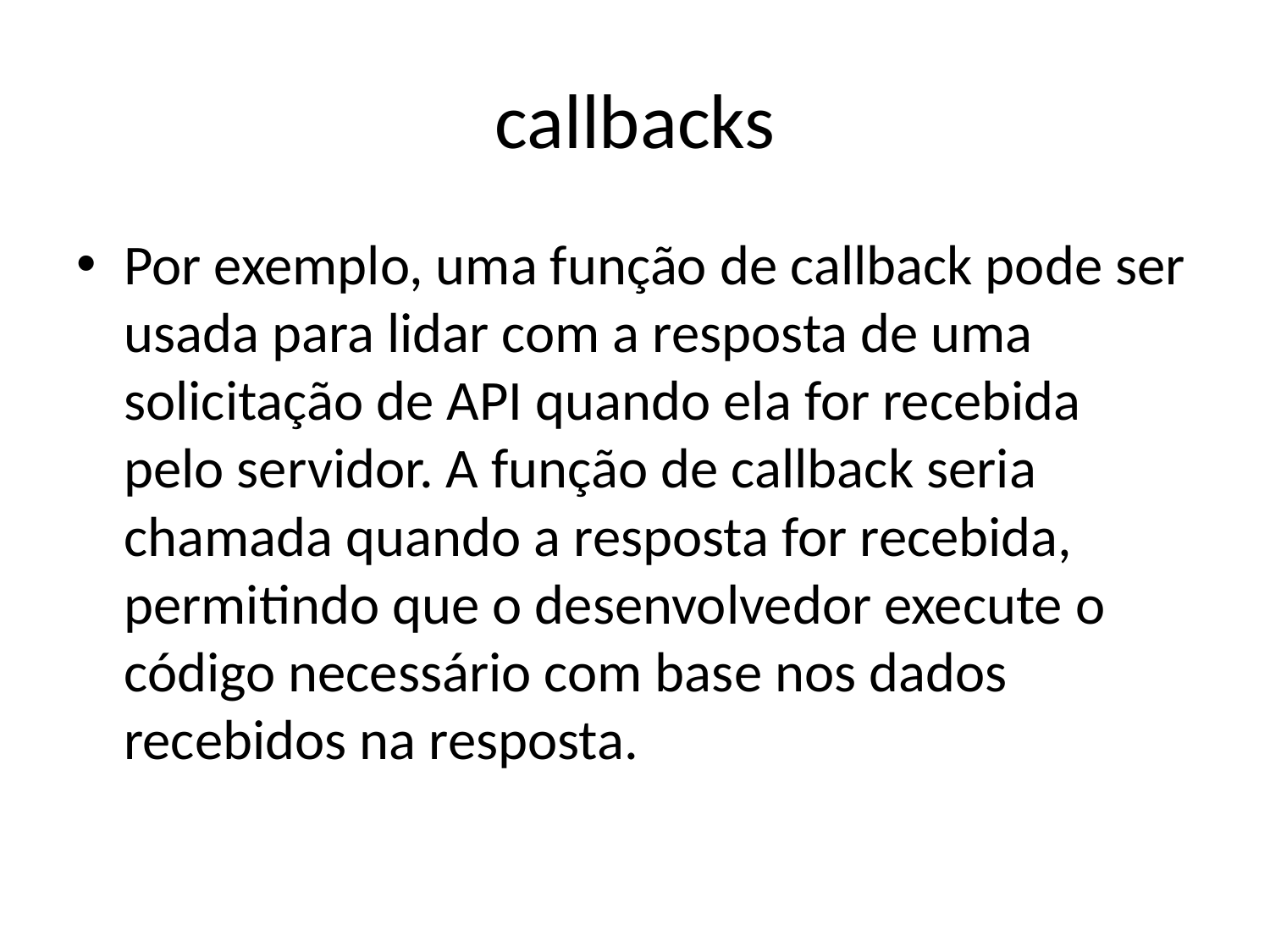

# callbacks
Por exemplo, uma função de callback pode ser usada para lidar com a resposta de uma solicitação de API quando ela for recebida pelo servidor. A função de callback seria chamada quando a resposta for recebida, permitindo que o desenvolvedor execute o código necessário com base nos dados recebidos na resposta.